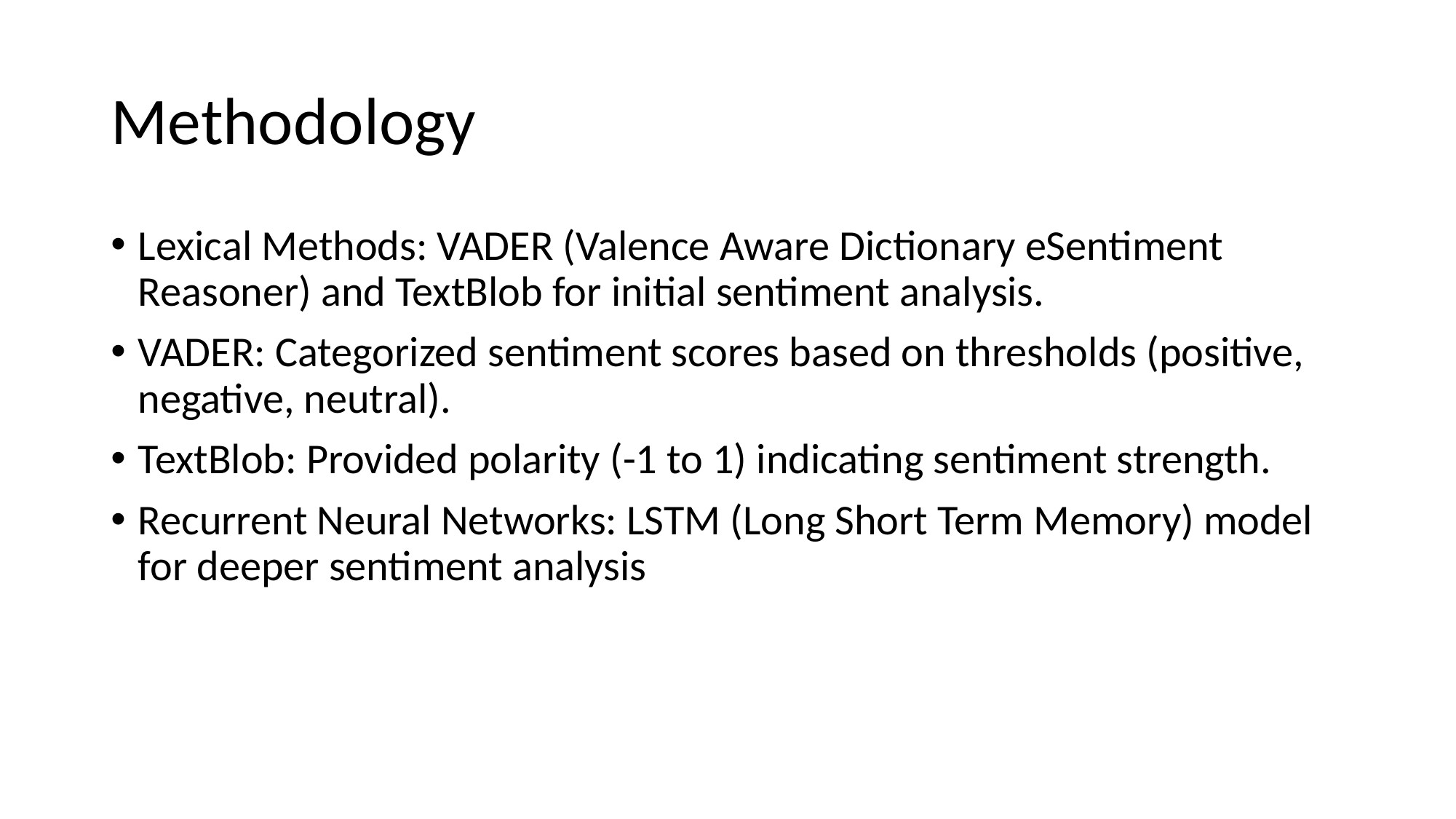

# Methodology
Lexical Methods: VADER (Valence Aware Dictionary eSentiment Reasoner) and TextBlob for initial sentiment analysis.
VADER: Categorized sentiment scores based on thresholds (positive, negative, neutral).
TextBlob: Provided polarity (-1 to 1) indicating sentiment strength.
Recurrent Neural Networks: LSTM (Long Short Term Memory) model for deeper sentiment analysis